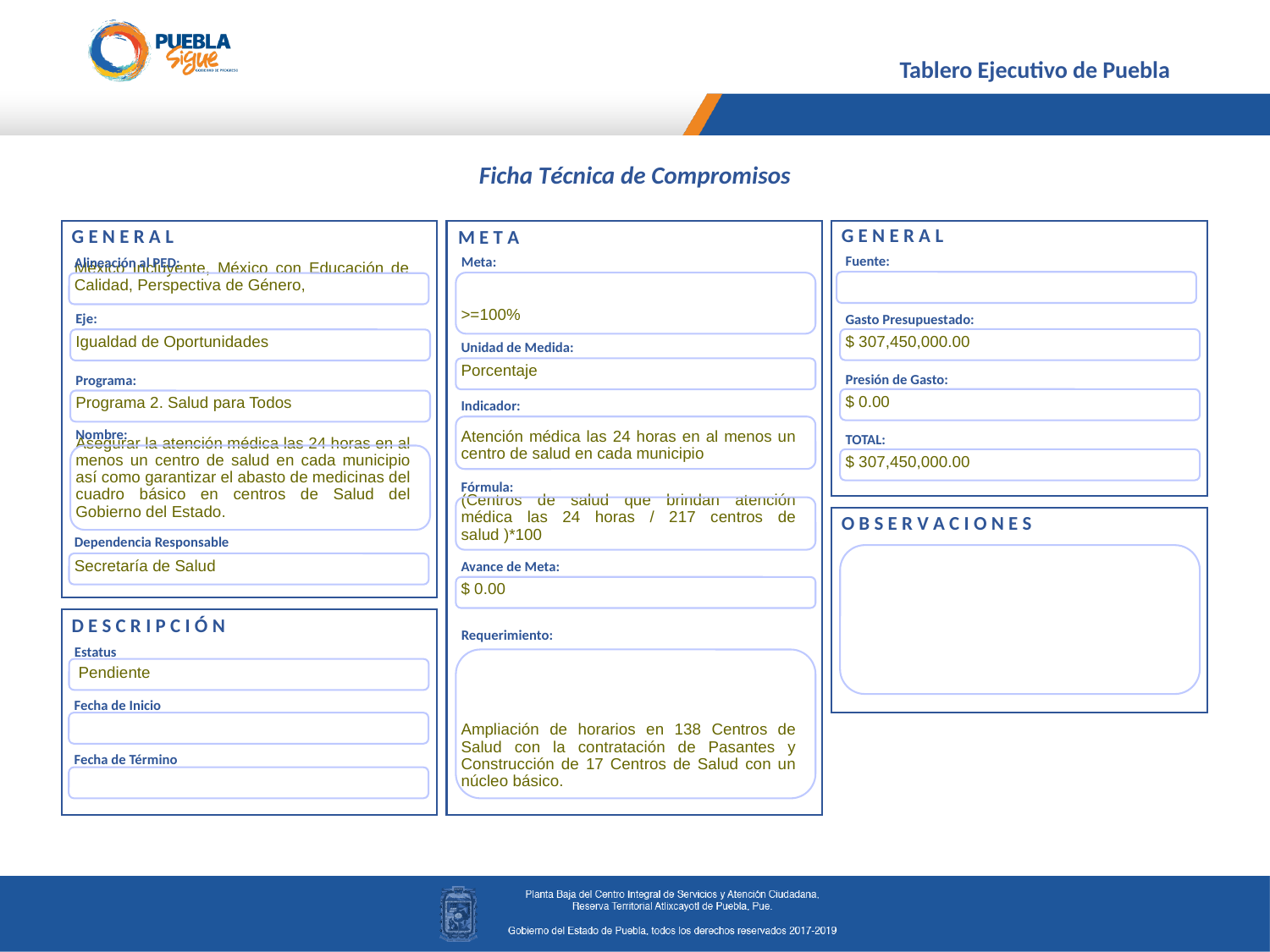

# Ficha Técnica de Compromisos

G E N E R A L
G E N E R A L
M E T A
Alineación al PED:
Fuente:
Meta:

>=100%
México Incluyente, México con Educación de Calidad, Perspectiva de Género,
Gasto Presupuestado:
Eje:

$ 307,450,000.00
Igualdad de Oportunidades
Unidad de Medida:

Porcentaje
Presión de Gasto:
Programa:

$ 0.00
Programa 2. Salud para Todos
Indicador:

Atención médica las 24 horas en al menos un centro de salud en cada municipio
Nombre:
TOTAL:

Asegurar la atención médica las 24 horas en al menos un centro de salud en cada municipio así como garantizar el abasto de medicinas del cuadro básico en centros de Salud del Gobierno del Estado.
$ 307,450,000.00
Fórmula:

(Centros de salud que brindan atención médica las 24 horas / 217 centros de salud )*100

O B S E R V A C I O N E S
Dependencia Responsable

Secretaría de Salud
Avance de Meta:

$ 0.00

D E S C R I P C I Ó N
Requerimiento:
Estatus
Ampliación de horarios en 138 Centros de Salud con la contratación de Pasantes y Construcción de 17 Centros de Salud con un núcleo básico.

Pendiente
Fecha de Inicio

Fecha de Término